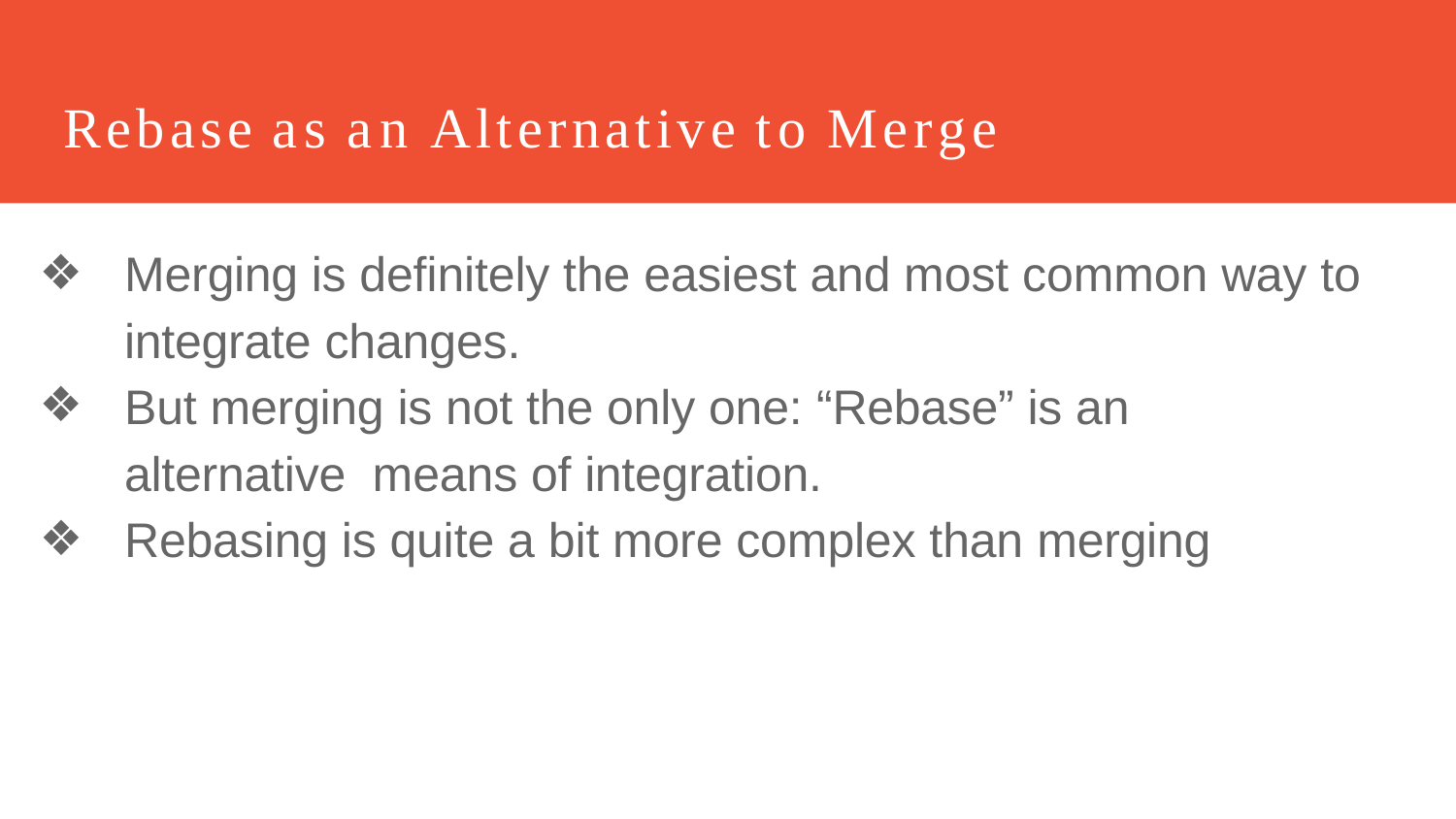

# Rebase as an Alternative to Merge
Merging is deﬁnitely the easiest and most common way to  integrate changes.
But merging is not the only one: “Rebase” is an alternative  means of integration.
Rebasing is quite a bit more complex than merging